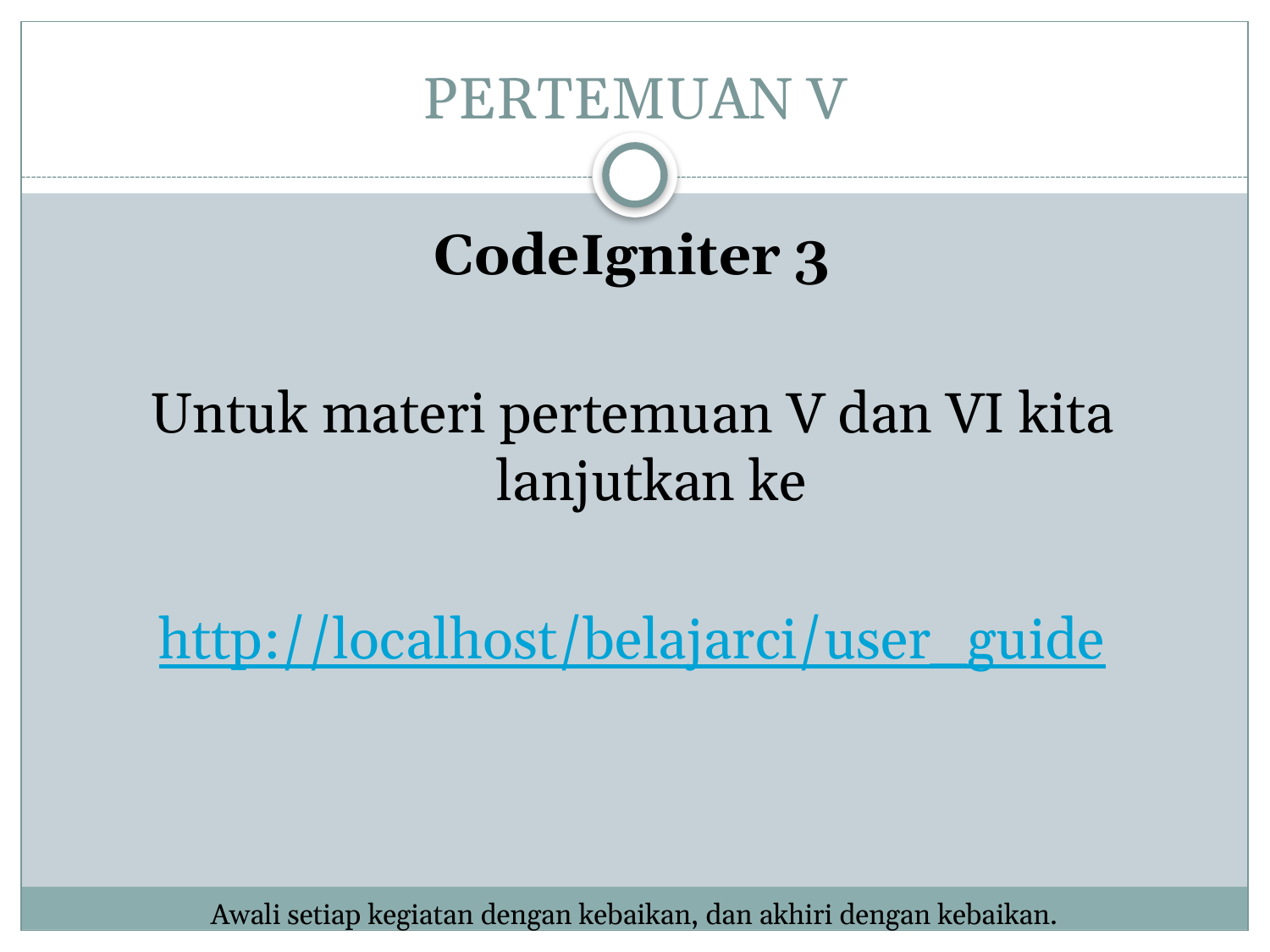

# PERTEMUAN V
CodeIgniter 3

Untuk materi pertemuan V dan VI kita lanjutkan ke

http://localhost/belajarci/user_guide

Awali setiap kegiatan dengan kebaikan, dan akhiri dengan kebaikan.